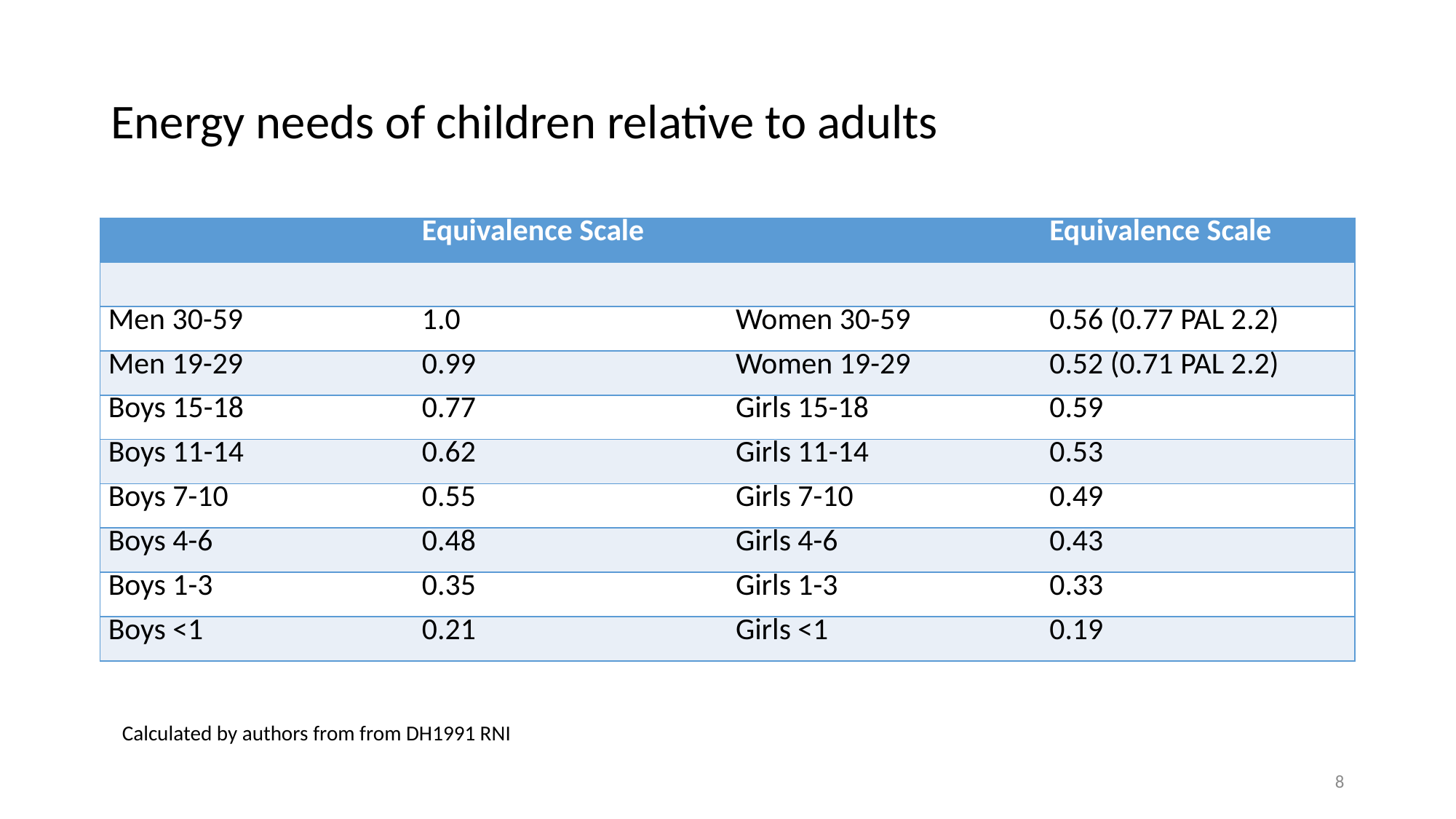

# Energy needs of children relative to adults
|  | Equivalence Scale |  | Equivalence Scale |
| --- | --- | --- | --- |
|  |  |  |  |
| Men 30-59 | 1.0 | Women 30-59 | 0.56 (0.77 PAL 2.2) |
| Men 19-29 | 0.99 | Women 19-29 | 0.52 (0.71 PAL 2.2) |
| Boys 15-18 | 0.77 | Girls 15-18 | 0.59 |
| Boys 11-14 | 0.62 | Girls 11-14 | 0.53 |
| Boys 7-10 | 0.55 | Girls 7-10 | 0.49 |
| Boys 4-6 | 0.48 | Girls 4-6 | 0.43 |
| Boys 1-3 | 0.35 | Girls 1-3 | 0.33 |
| Boys <1 | 0.21 | Girls <1 | 0.19 |
Calculated by authors from from DH1991 RNI
8